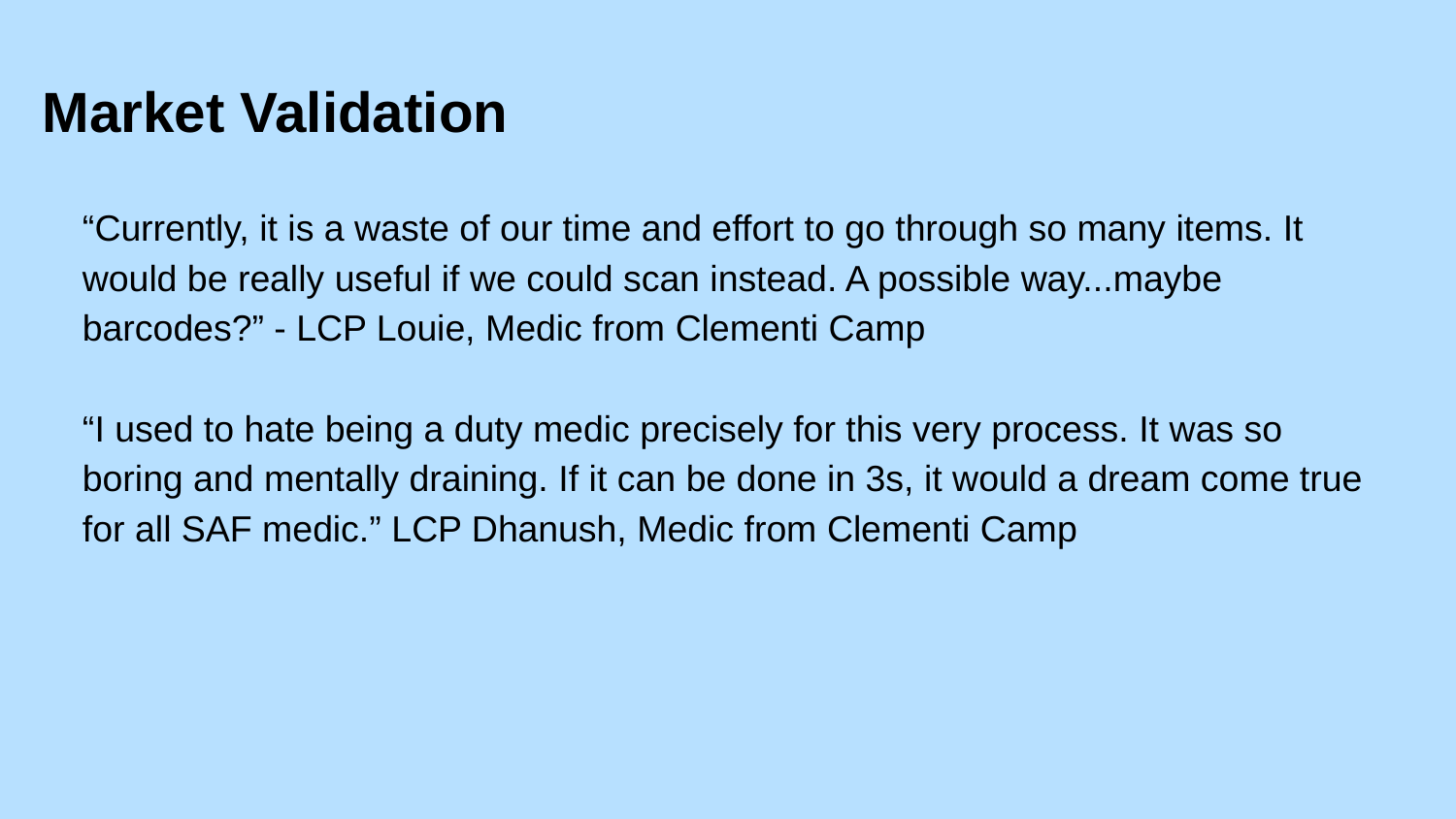

# Market Validation
“Currently, it is a waste of our time and effort to go through so many items. It would be really useful if we could scan instead. A possible way...maybe barcodes?” - LCP Louie, Medic from Clementi Camp

“I used to hate being a duty medic precisely for this very process. It was so boring and mentally draining. If it can be done in 3s, it would a dream come true for all SAF medic.” LCP Dhanush, Medic from Clementi Camp